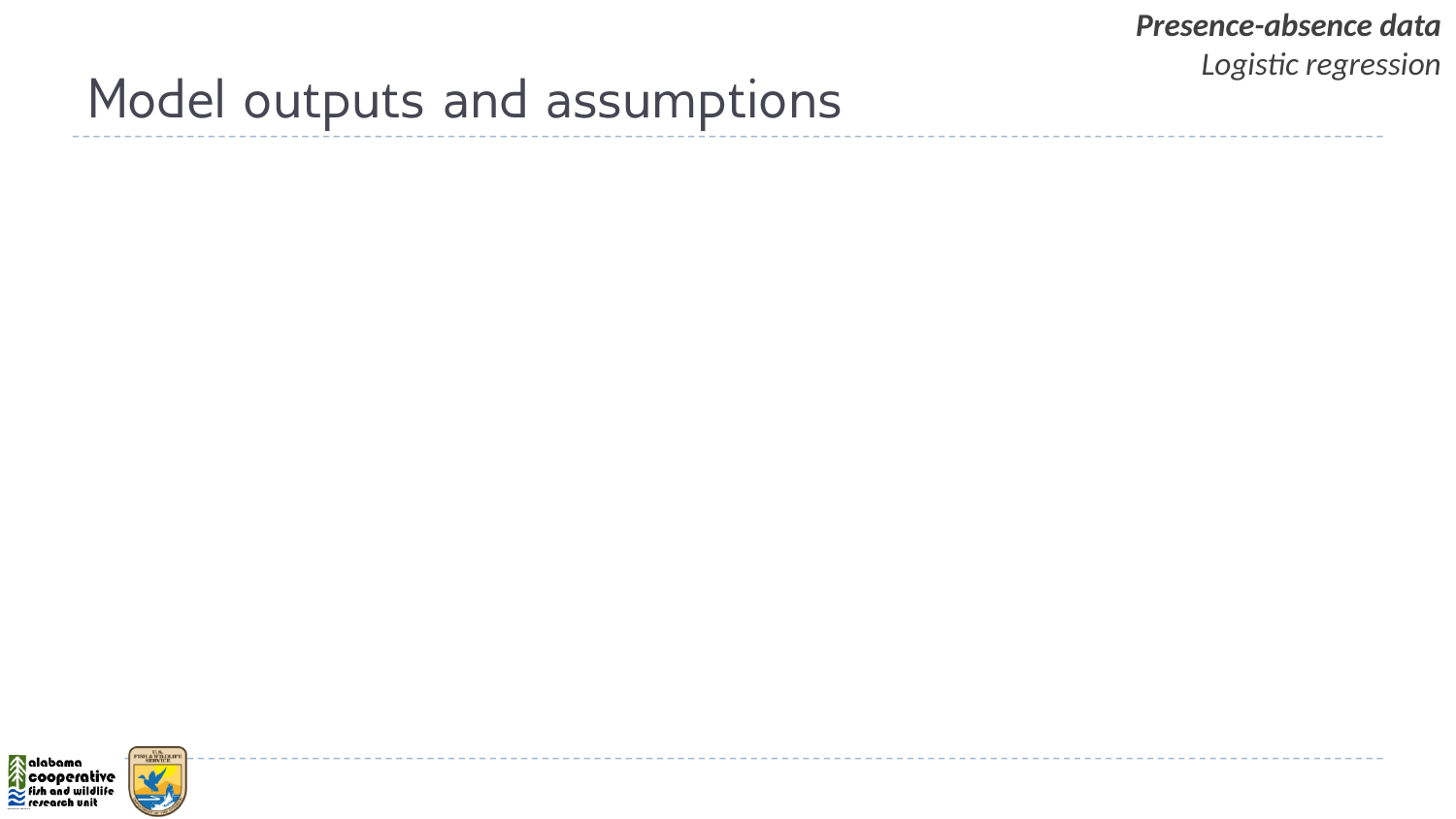

Presence-absence data
Logistic regression
# Model outputs and assumptions